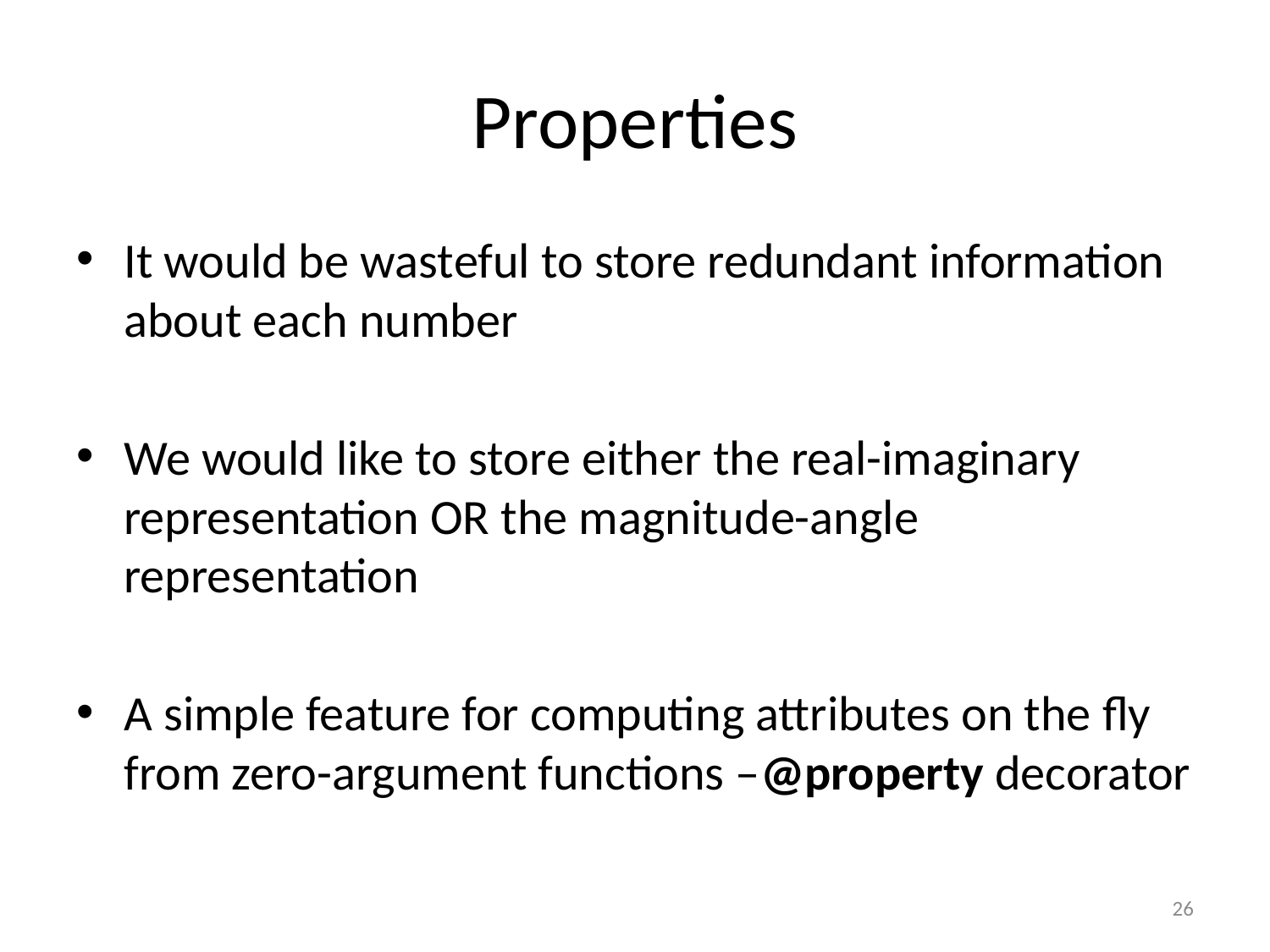

# Properties
It would be wasteful to store redundant information about each number

We would like to store either the real-imaginary representation OR the magnitude-angle representation

A simple feature for computing attributes on the fly from zero-argument functions –@property decorator
26